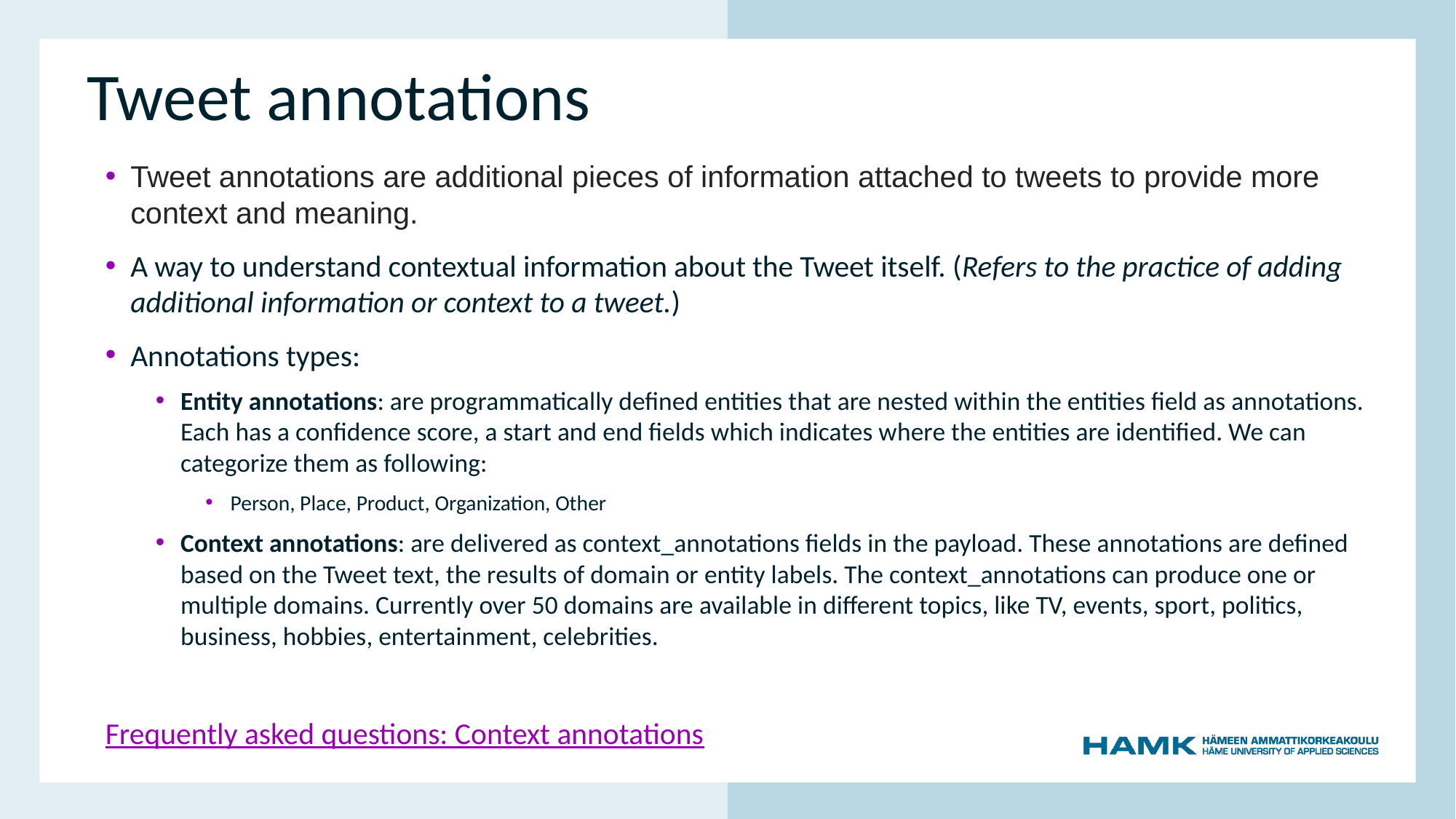

# Tweet annotations
Tweet annotations are additional pieces of information attached to tweets to provide more context and meaning.
A way to understand contextual information about the Tweet itself. (Refers to the practice of adding additional information or context to a tweet.)
Annotations types:
Entity annotations: are programmatically defined entities that are nested within the entities field as annotations. Each has a confidence score, a start and end fields which indicates where the entities are identified. We can categorize them as following:
Person, Place, Product, Organization, Other
Context annotations: are delivered as context_annotations fields in the payload. These annotations are defined based on the Tweet text, the results of domain or entity labels. The context_annotations can produce one or multiple domains. Currently over 50 domains are available in different topics, like TV, events, sport, politics, business, hobbies, entertainment, celebrities.

Frequently asked questions: Context annotations